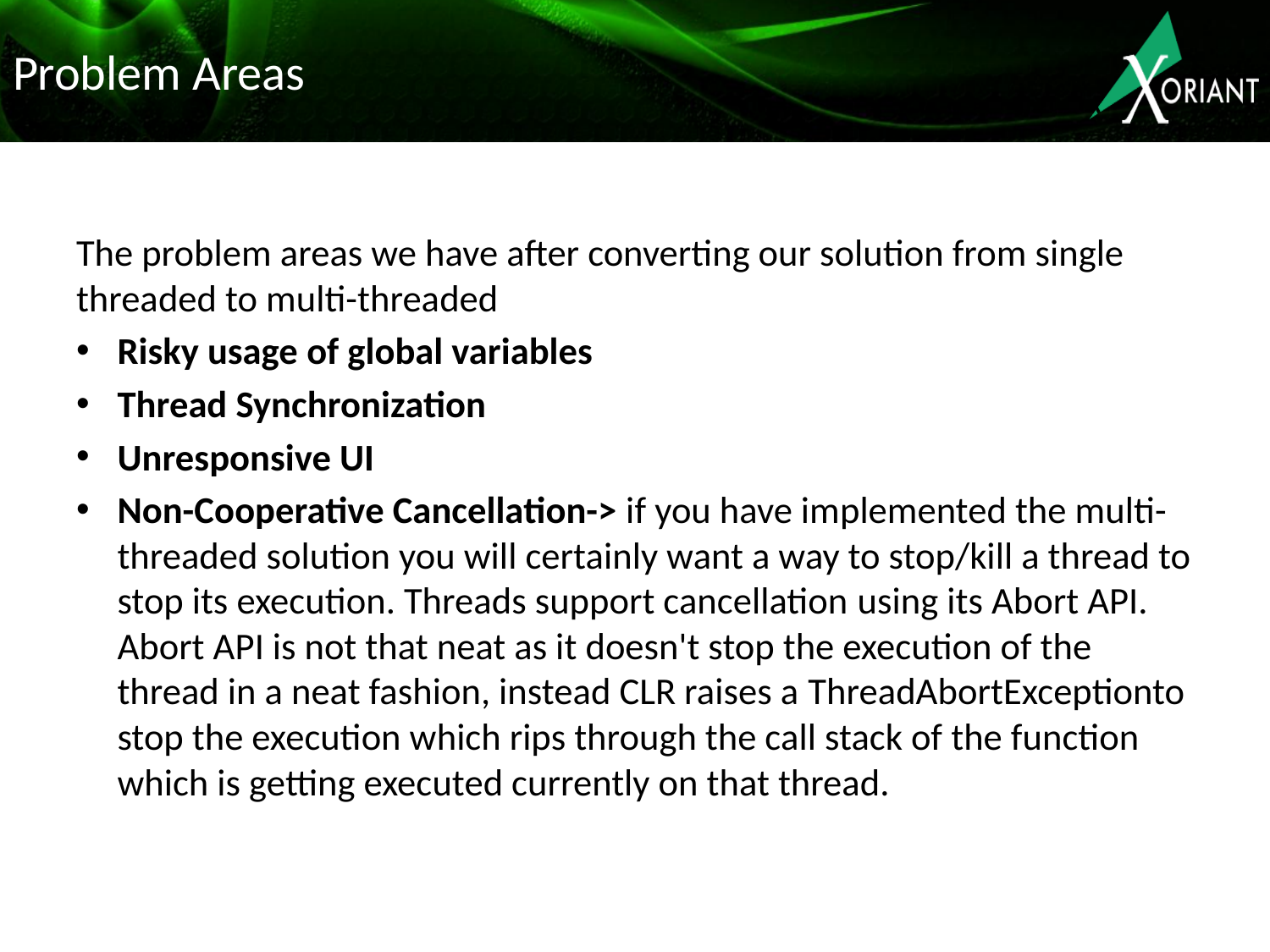

# Problem Areas
The problem areas we have after converting our solution from single threaded to multi-threaded
Risky usage of global variables
Thread Synchronization
Unresponsive UI
Non-Cooperative Cancellation-> if you have implemented the multi-threaded solution you will certainly want a way to stop/kill a thread to stop its execution. Threads support cancellation using its Abort API. Abort API is not that neat as it doesn't stop the execution of the thread in a neat fashion, instead CLR raises a ThreadAbortExceptionto stop the execution which rips through the call stack of the function which is getting executed currently on that thread.